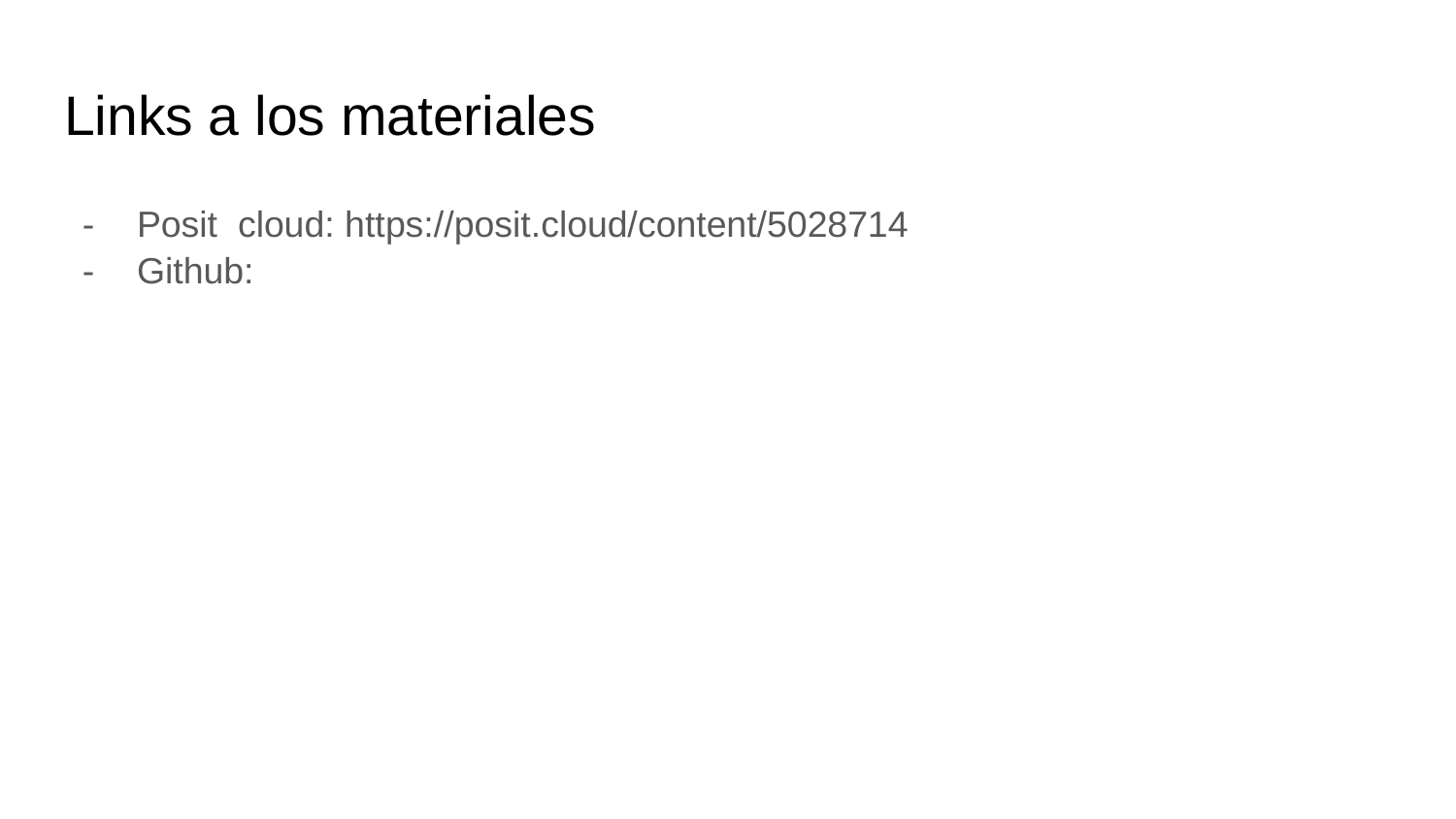

# Links a los materiales
Posit  cloud: https://posit.cloud/content/5028714
Github: